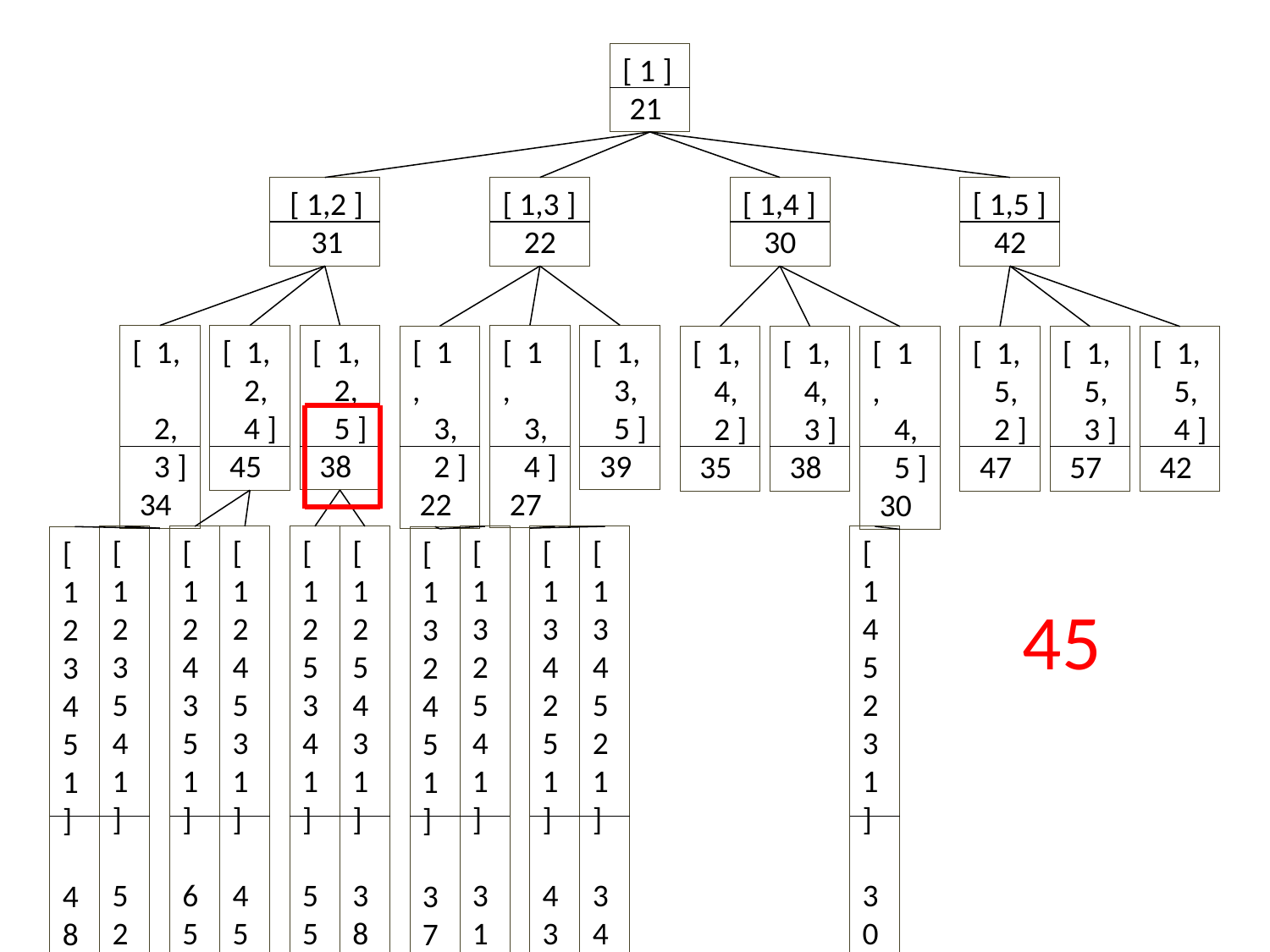

[ 1 ]
 21
 [ 1,2 ]
    31
[ 1,3 ]
   22
[ 1,4 ]
   30
[ 1,5 ]
   42
[  1 ,
   3,
   4 ]
 27
[  1,
   3,
   5 ]
 39
[  1,
   2,
   5 ]
 38
[  1,
   2,
   3 ]
 34
[  1,
   2,
   4 ]
 45
[  1 ,
   3,
   2 ]
 22
[  1,
   4,
   2 ]
 35
[  1,
   4,
   3 ]
 38
[  1 ,
   4,
   5 ]
 30
[  1,
   5,
   2 ]
 47
[  1,
   5,
   3 ]
 57
[  1,
   5,
   4 ]
 42
[123541 ]
 52
[124351 ]
 65
[124531 ]
 45
[125341 ]
 55
[125431 ]
 38
[132541 ]
 31
[134251 ]
 43
[134521 ]
 34
[145231 ]
 30
[123451 ]
 48
[13
2451 ]
 37
45